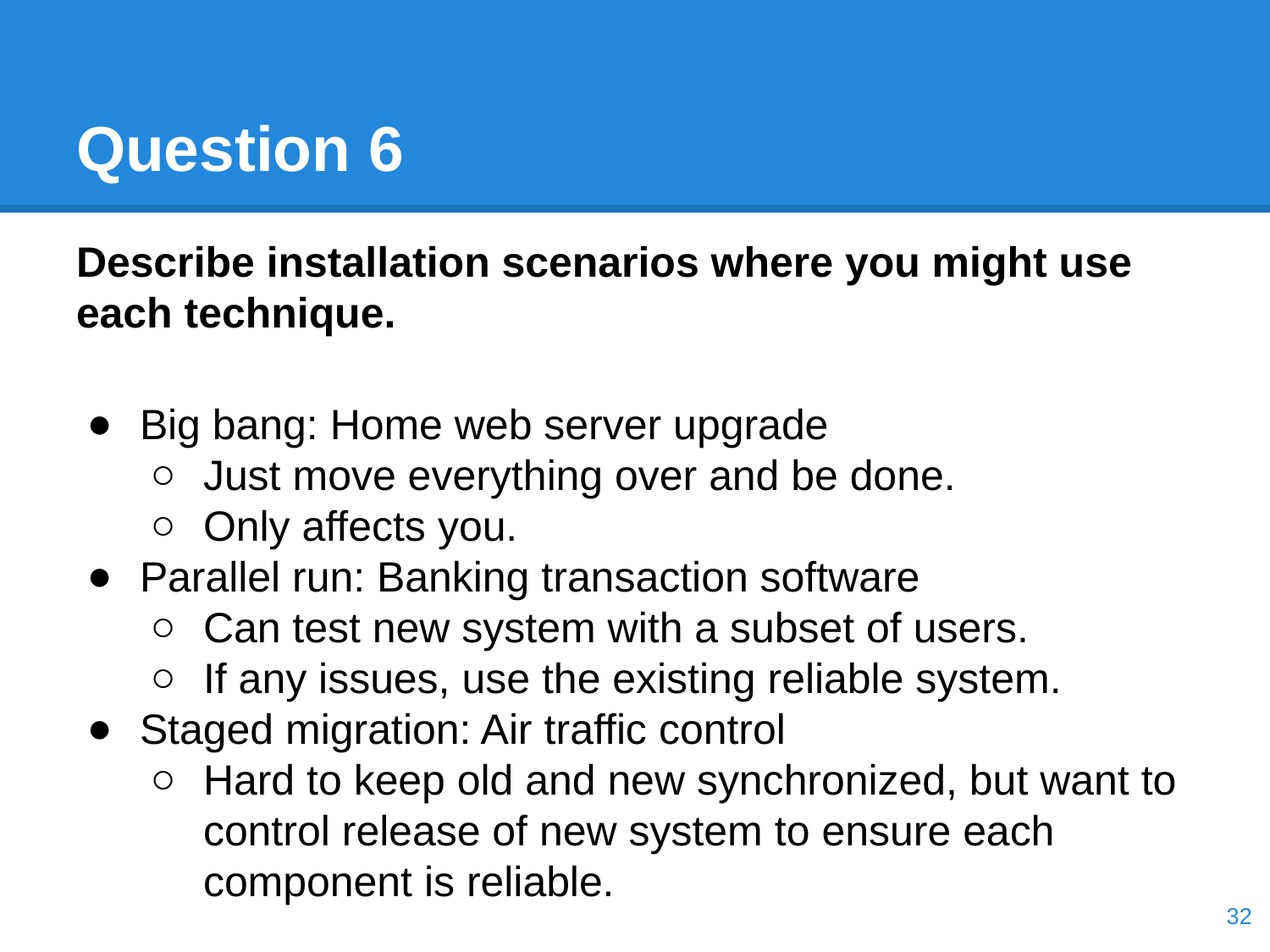

# Question 6
Describe installation scenarios where you might use each technique.
Big bang: Home web server upgrade
Just move everything over and be done.
Only affects you.
Parallel run: Banking transaction software
Can test new system with a subset of users.
If any issues, use the existing reliable system.
Staged migration: Air traffic control
Hard to keep old and new synchronized, but want to control release of new system to ensure each component is reliable.
32